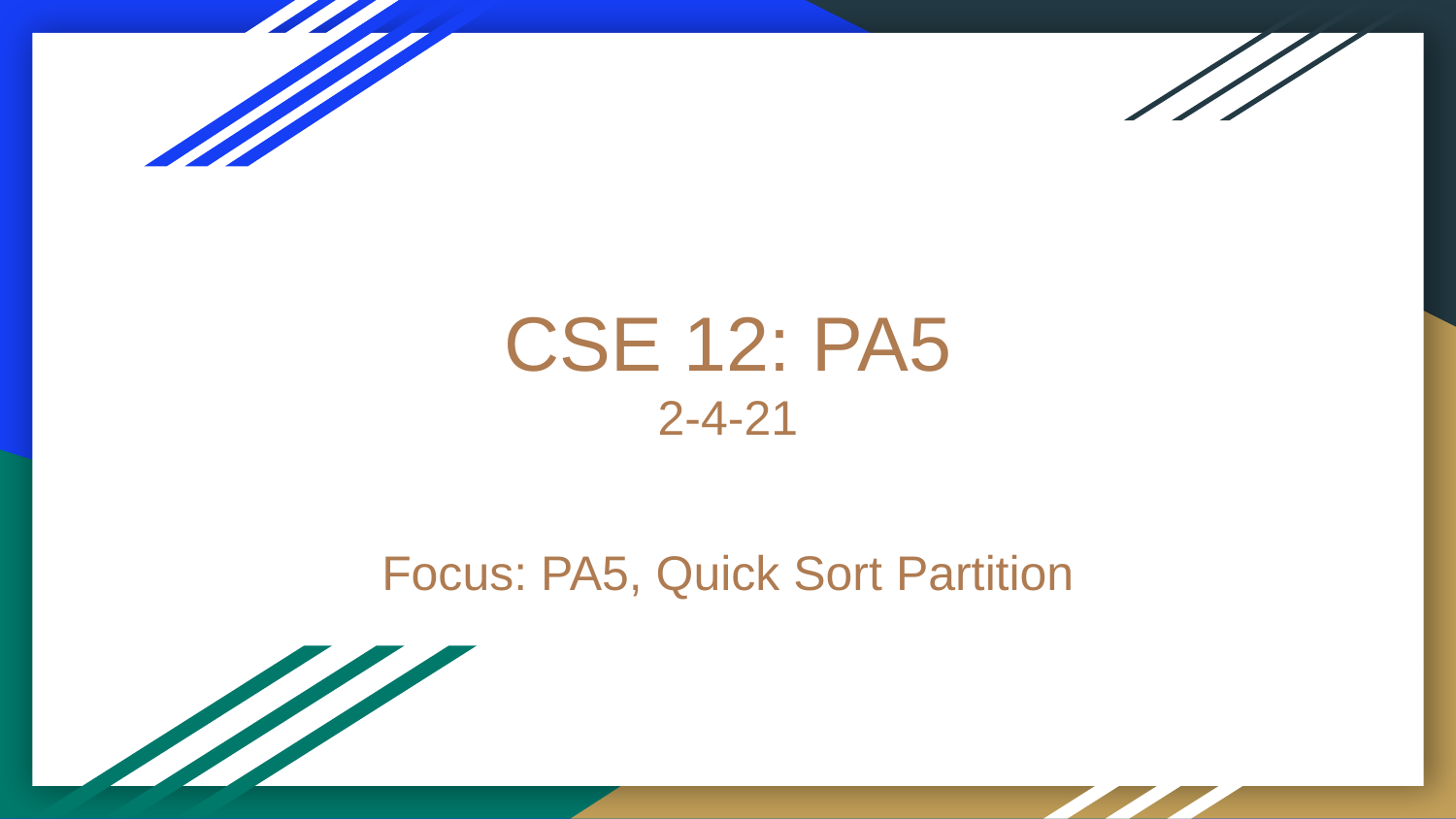

# CSE 12: PA5
2-4-21
Focus: PA5, Quick Sort Partition